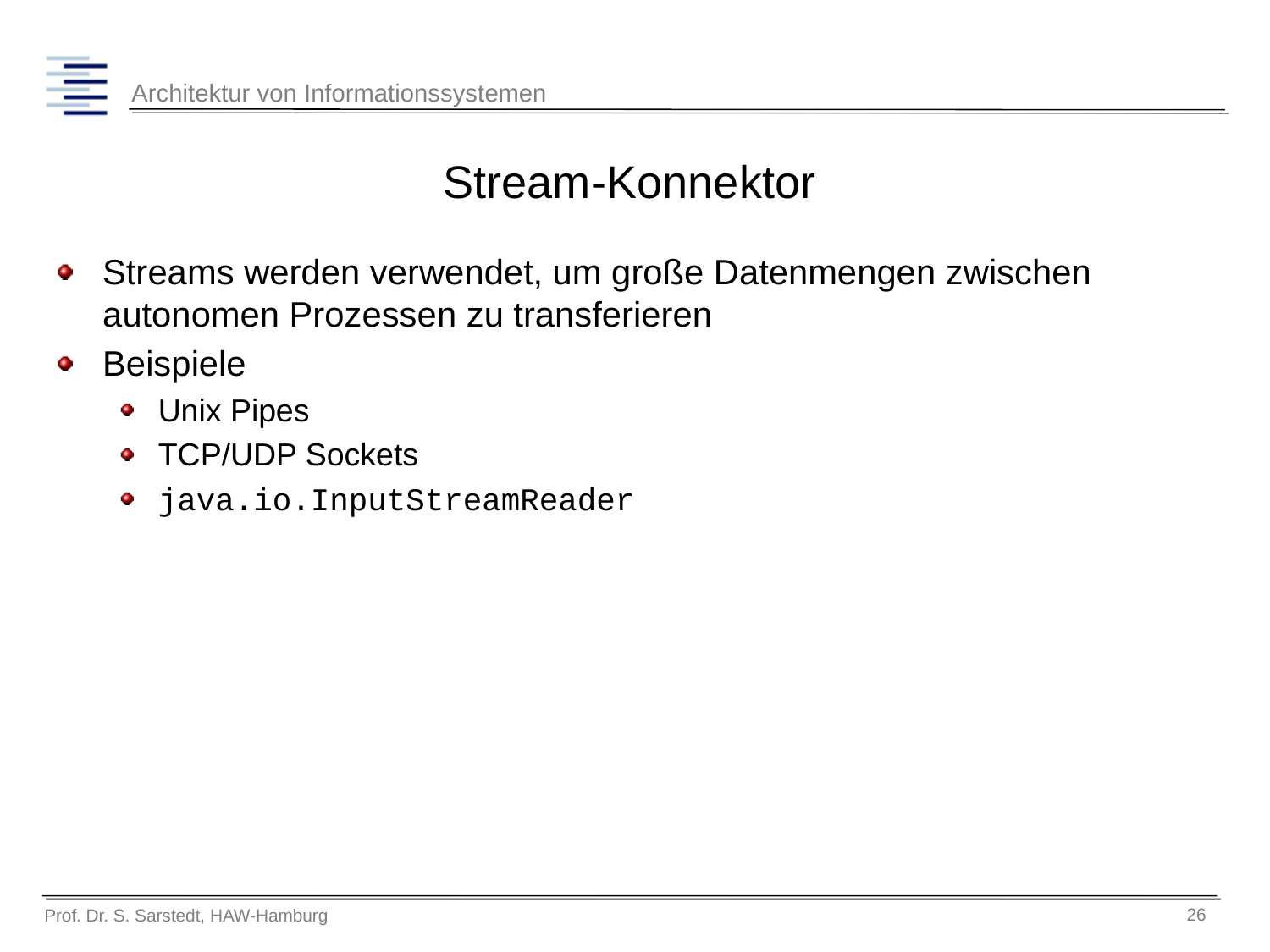

# Stream-Konnektor
Streams werden verwendet, um große Datenmengen zwischen autonomen Prozessen zu transferieren
Beispiele
Unix Pipes
TCP/UDP Sockets
java.io.InputStreamReader